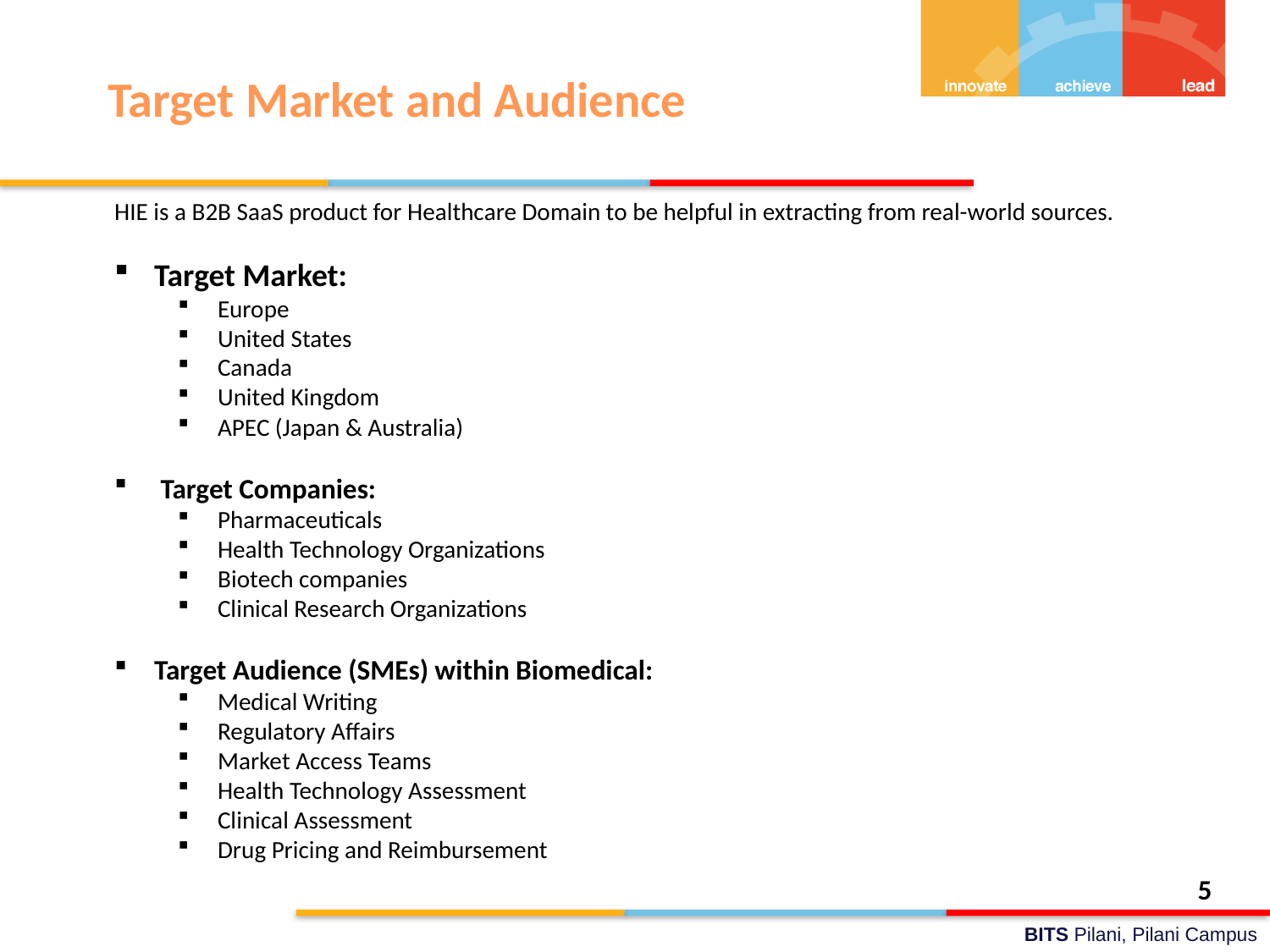

# Target Market and Audience
HIE is a B2B SaaS product for Healthcare Domain to be helpful in extracting from real-world sources.

Target Market:
Europe
United States
Canada
United Kingdom
APEC (Japan & Australia)

 Target Companies:
Pharmaceuticals
Health Technology Organizations
Biotech companies
Clinical Research Organizations

Target Audience (SMEs) within Biomedical:
Medical Writing
Regulatory Affairs
Market Access Teams
Health Technology Assessment
Clinical Assessment
Drug Pricing and Reimbursement

5